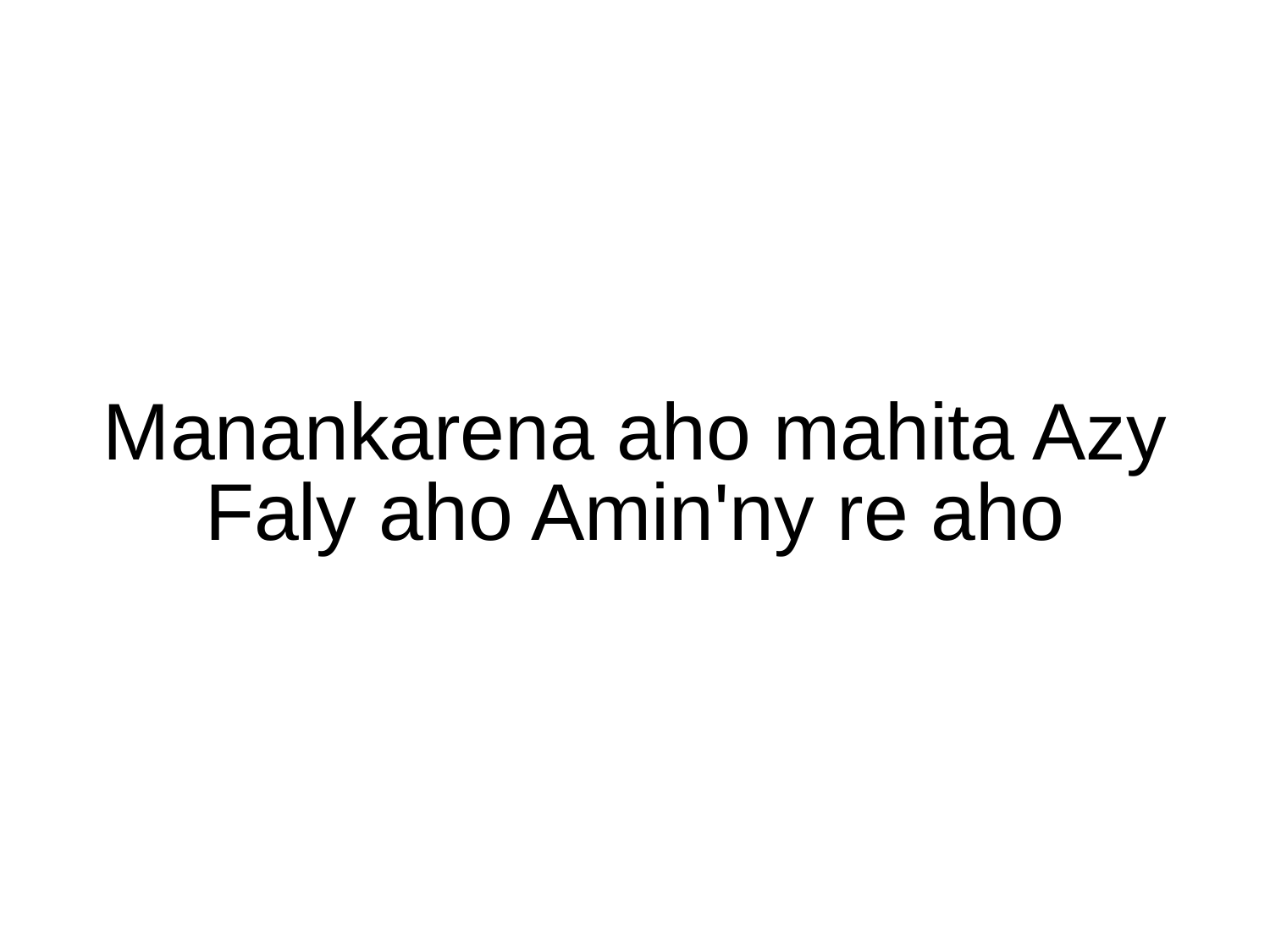

Manankarena aho mahita Azy
Faly aho Amin'ny re aho